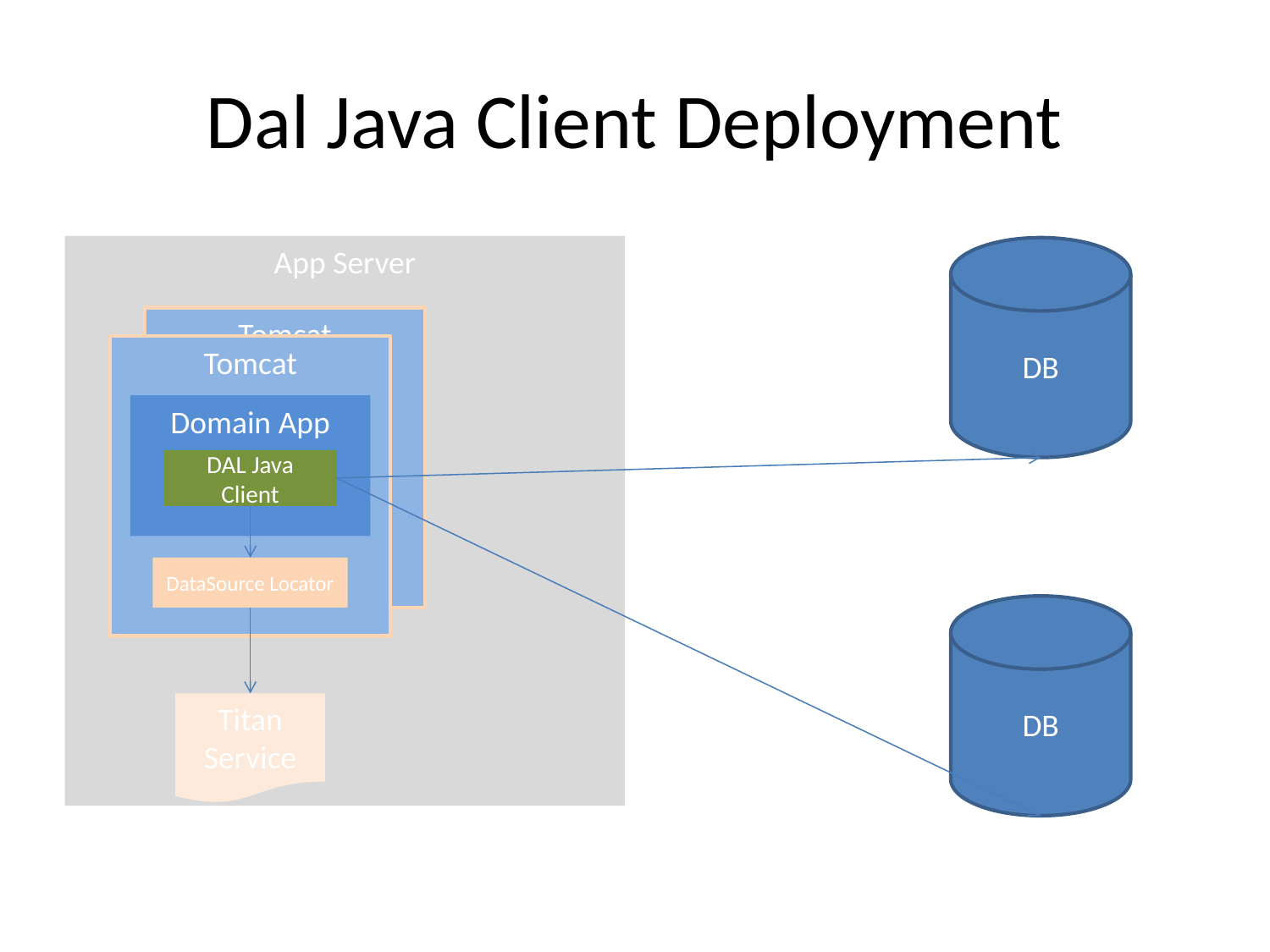

# Dal Java Client Deployment
App Server
DB
Tomcat
Tomcat
Domain App
DAL Java Client
DataSource Locator
DB
Titan
Service